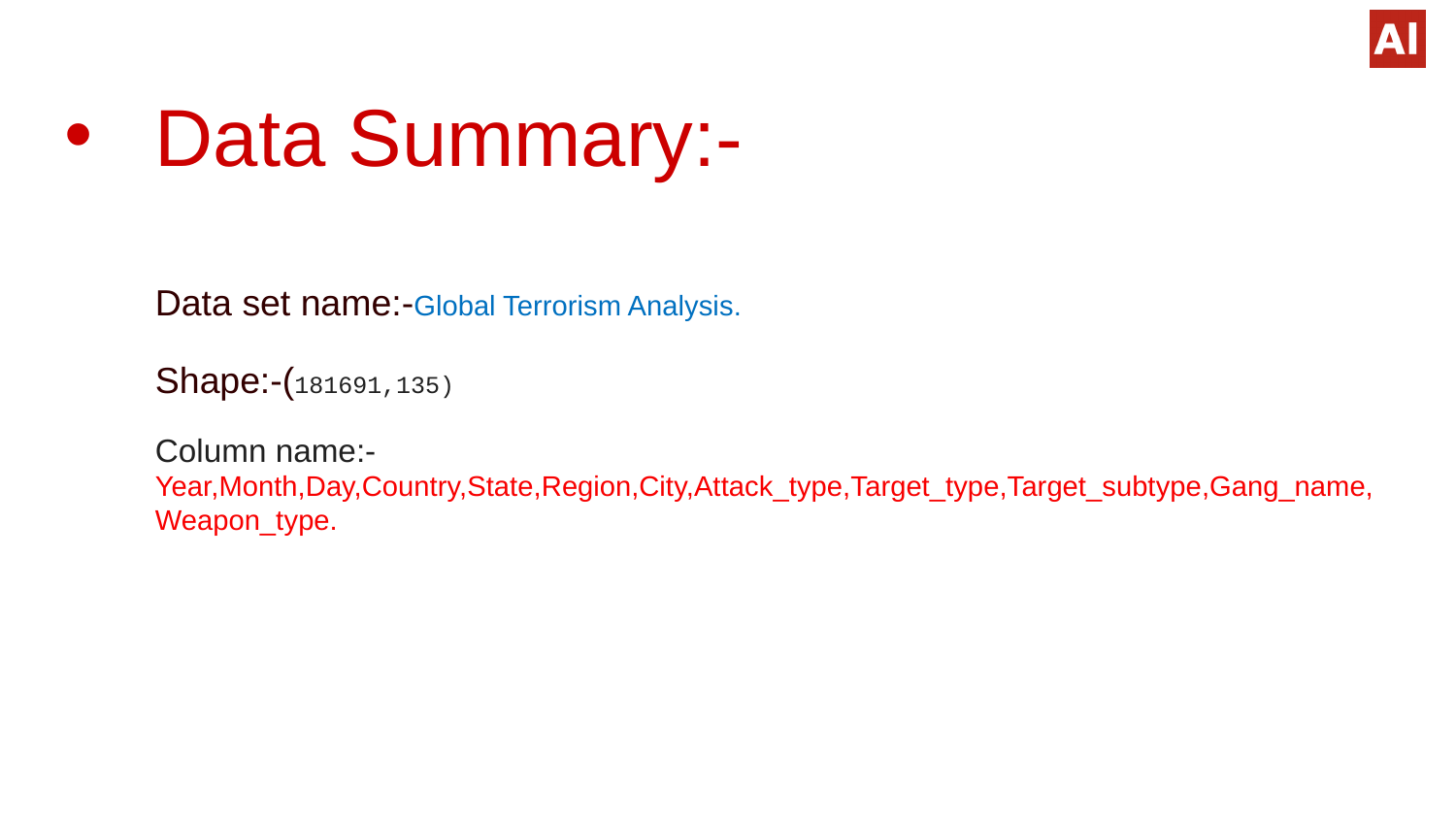

# Data Summary:- Data set name:-Global Terrorism Analysis. Shape:-(181691,135) Column name:-Year,Month,Day,Country,State,Region,City,Attack_type,Target_type,Target_subtype,Gang_name,Weapon_type.